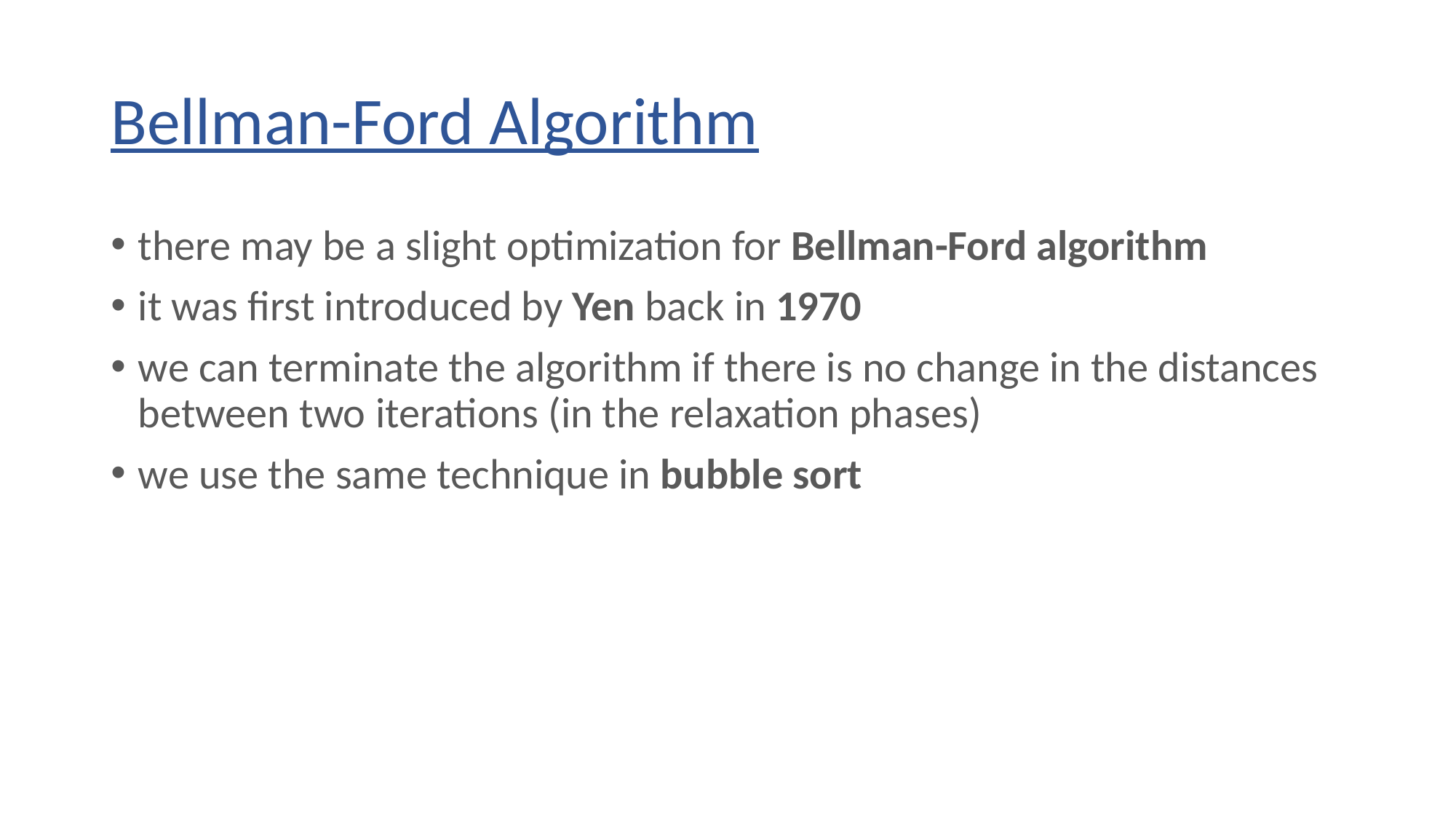

# Bellman-Ford Algorithm
there may be a slight optimization for Bellman-Ford algorithm
it was first introduced by Yen back in 1970
we can terminate the algorithm if there is no change in the distances between two iterations (in the relaxation phases)
we use the same technique in bubble sort